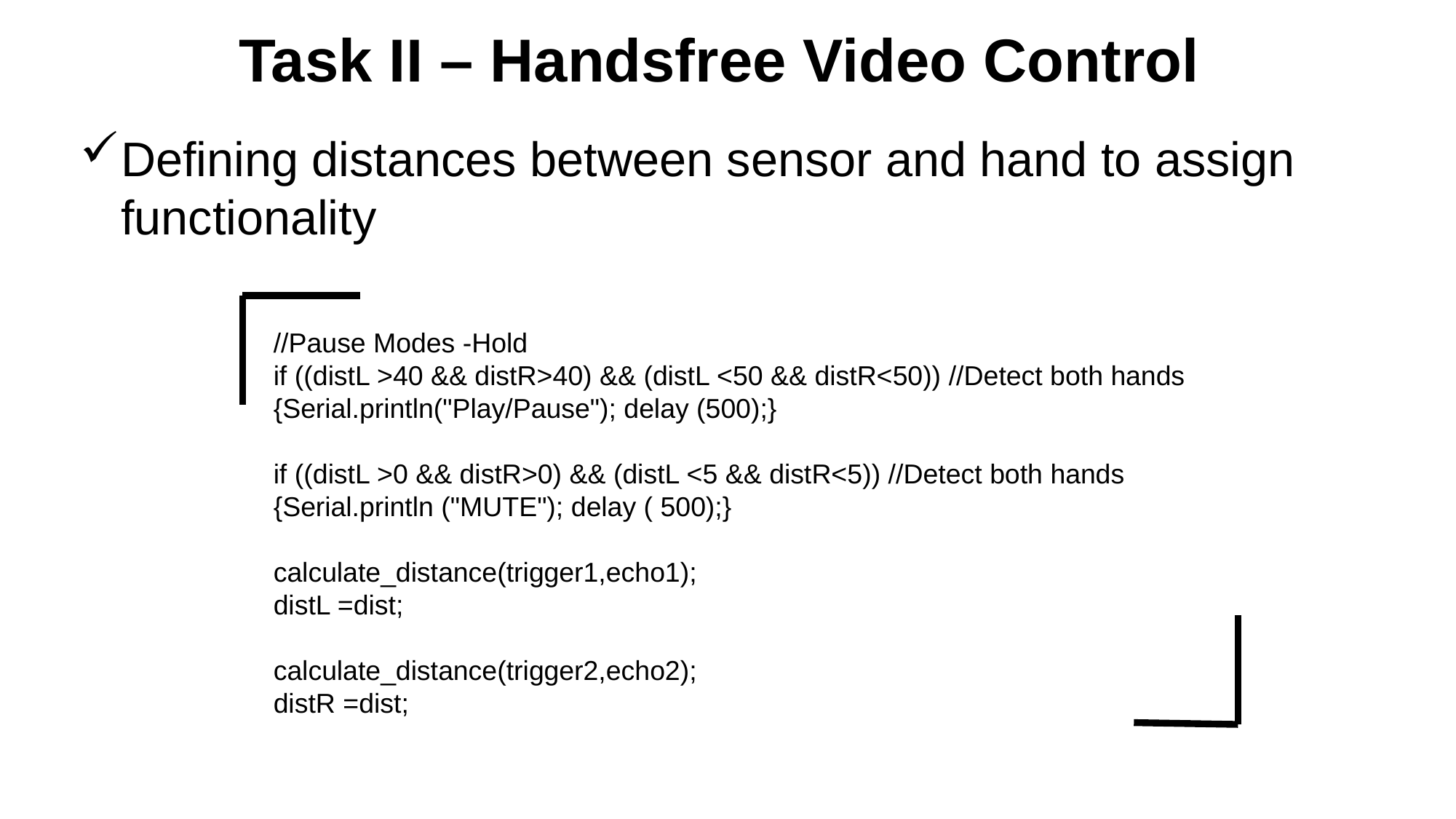

Task II – Handsfree Video Control
Defining distances between sensor and hand to assign functionality

//Pause Modes -Hold
if ((distL >40 && distR>40) && (distL <50 && distR<50)) //Detect both hands
{Serial.println("Play/Pause"); delay (500);}

if ((distL >0 && distR>0) && (distL <5 && distR<5)) //Detect both hands
{Serial.println ("MUTE"); delay ( 500);}

calculate_distance(trigger1,echo1);
distL =dist;

calculate_distance(trigger2,echo2);
distR =dist;